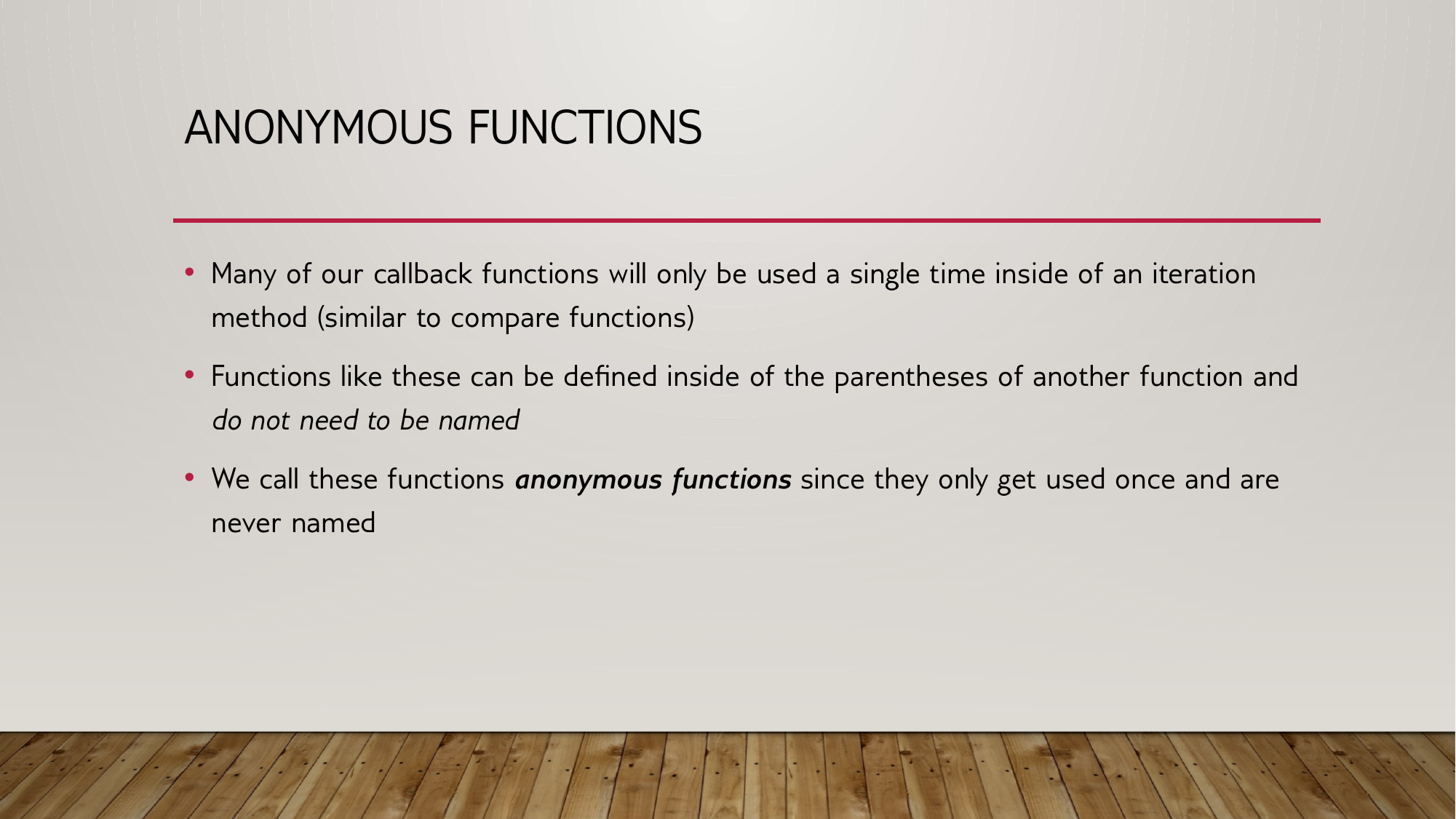

# Anonymous Functions
Many of our callback functions will only be used a single time inside of an iteration method (similar to compare functions)
Functions like these can be defined inside of the parentheses of another function and do not need to be named
We call these functions anonymous functions since they only get used once and are never named